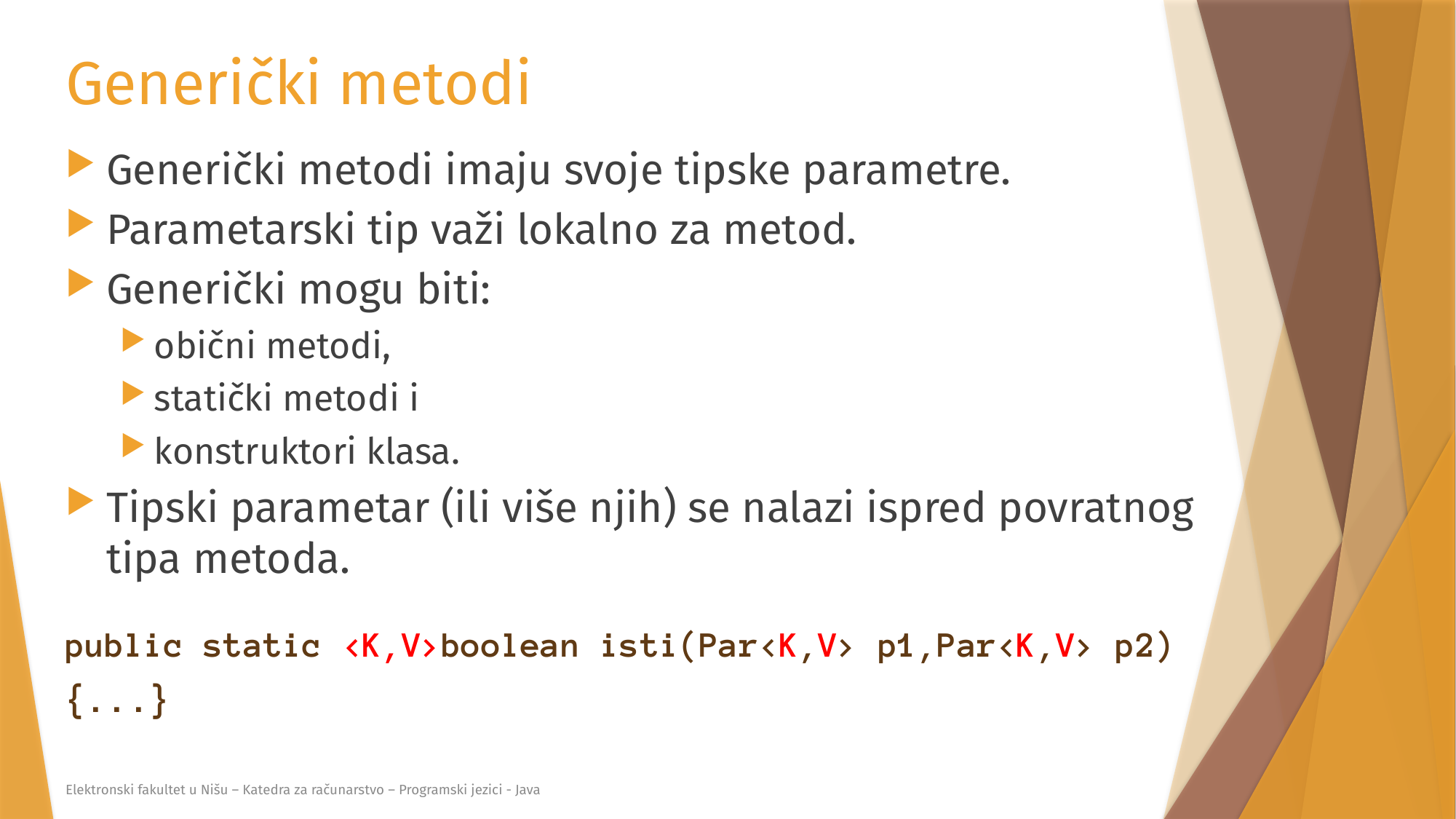

# Generički metodi
Generički metodi imaju svoje tipske parametre.
Parametarski tip važi lokalno za metod.
Generički mogu biti:
obični metodi,
statički metodi i
konstruktori klasa.
Tipski parametar (ili više njih) se nalazi ispred povratnog tipa metoda.

public static <K,V>boolean isti(Par<K,V> p1,Par<K,V> p2)
{...}

Elektronski fakultet u Nišu – Katedra za računarstvo – Programski jezici - Java